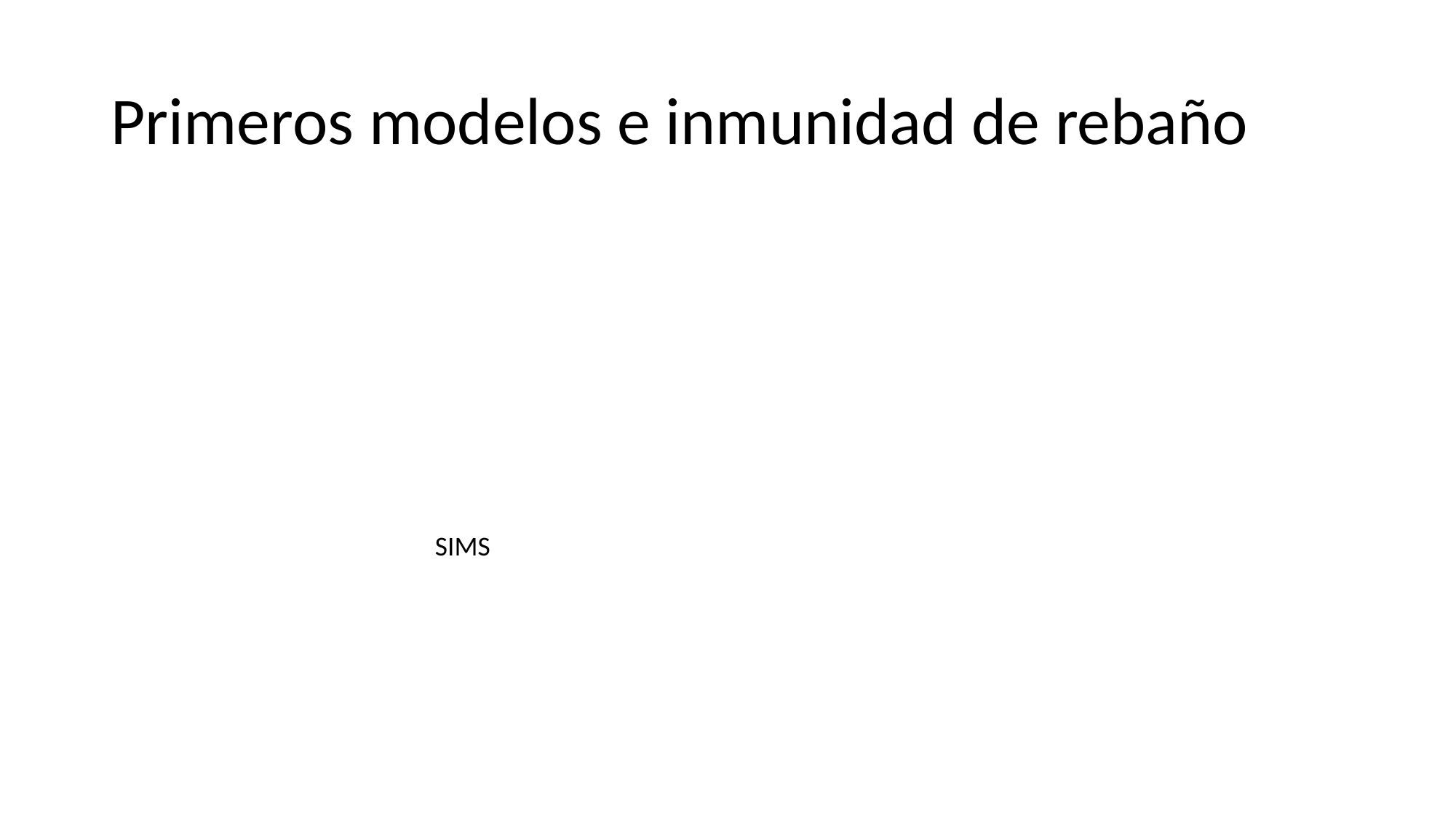

# Primeros modelos e inmunidad de rebaño

SIMS